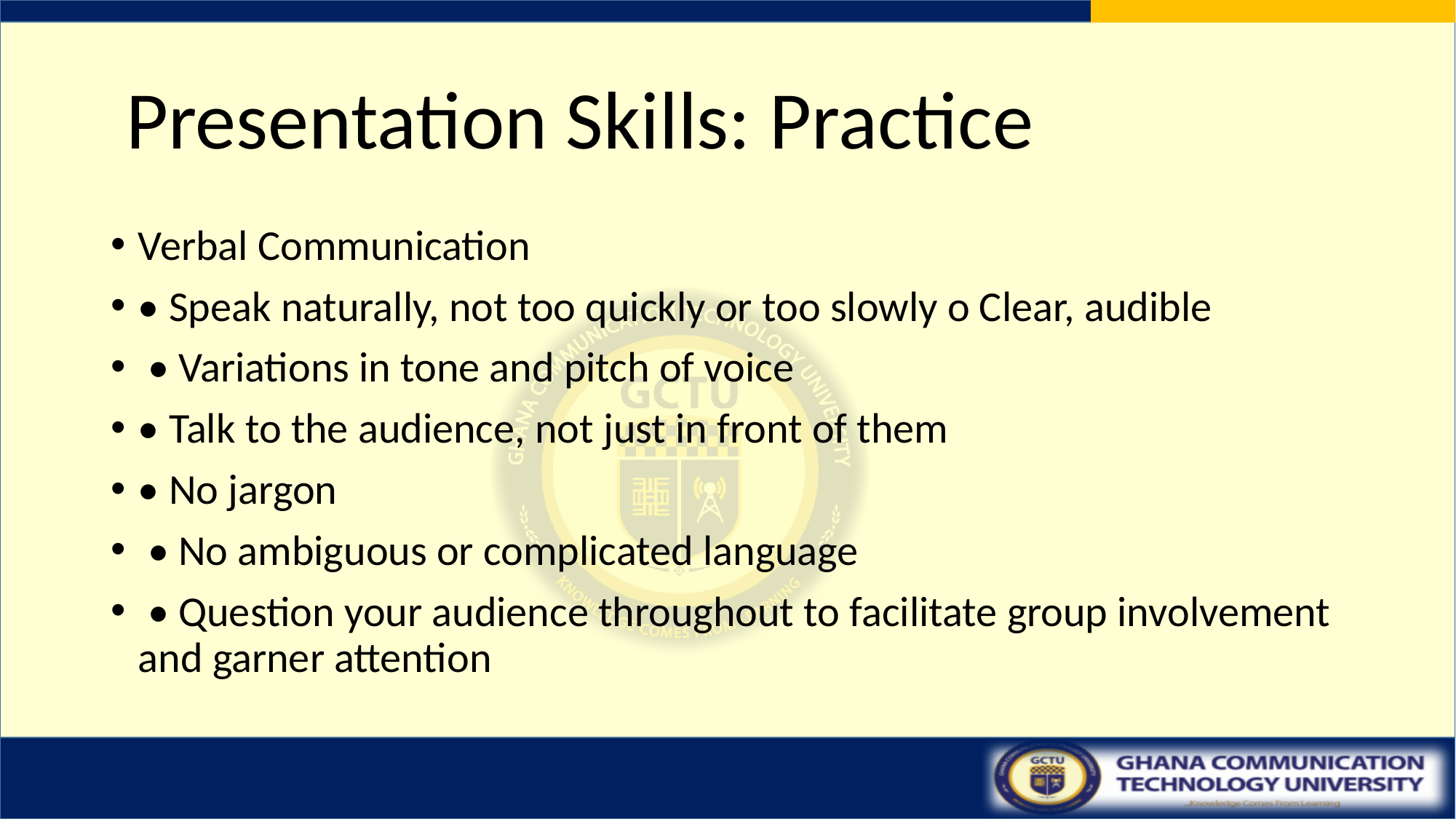

# Presentation Skills: Practice
Verbal Communication
• Speak naturally, not too quickly or too slowly o Clear, audible
 • Variations in tone and pitch of voice
• Talk to the audience, not just in front of them
• No jargon
 • No ambiguous or complicated language
 • Question your audience throughout to facilitate group involvement and garner attention